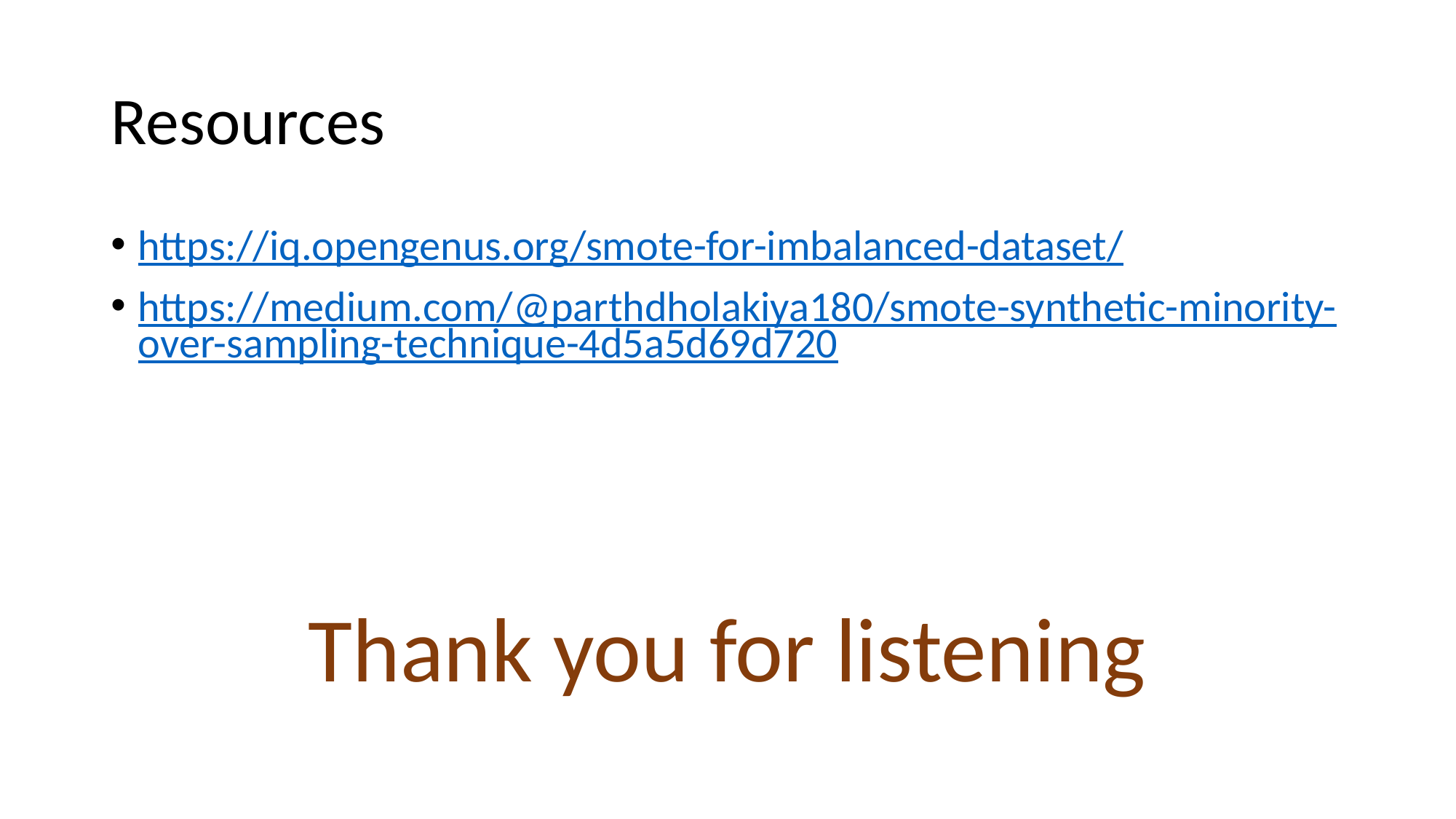

# Resources
https://iq.opengenus.org/smote-for-imbalanced-dataset/
https://medium.com/@parthdholakiya180/smote-synthetic-minority-over-sampling-technique-4d5a5d69d720
Thank you for listening